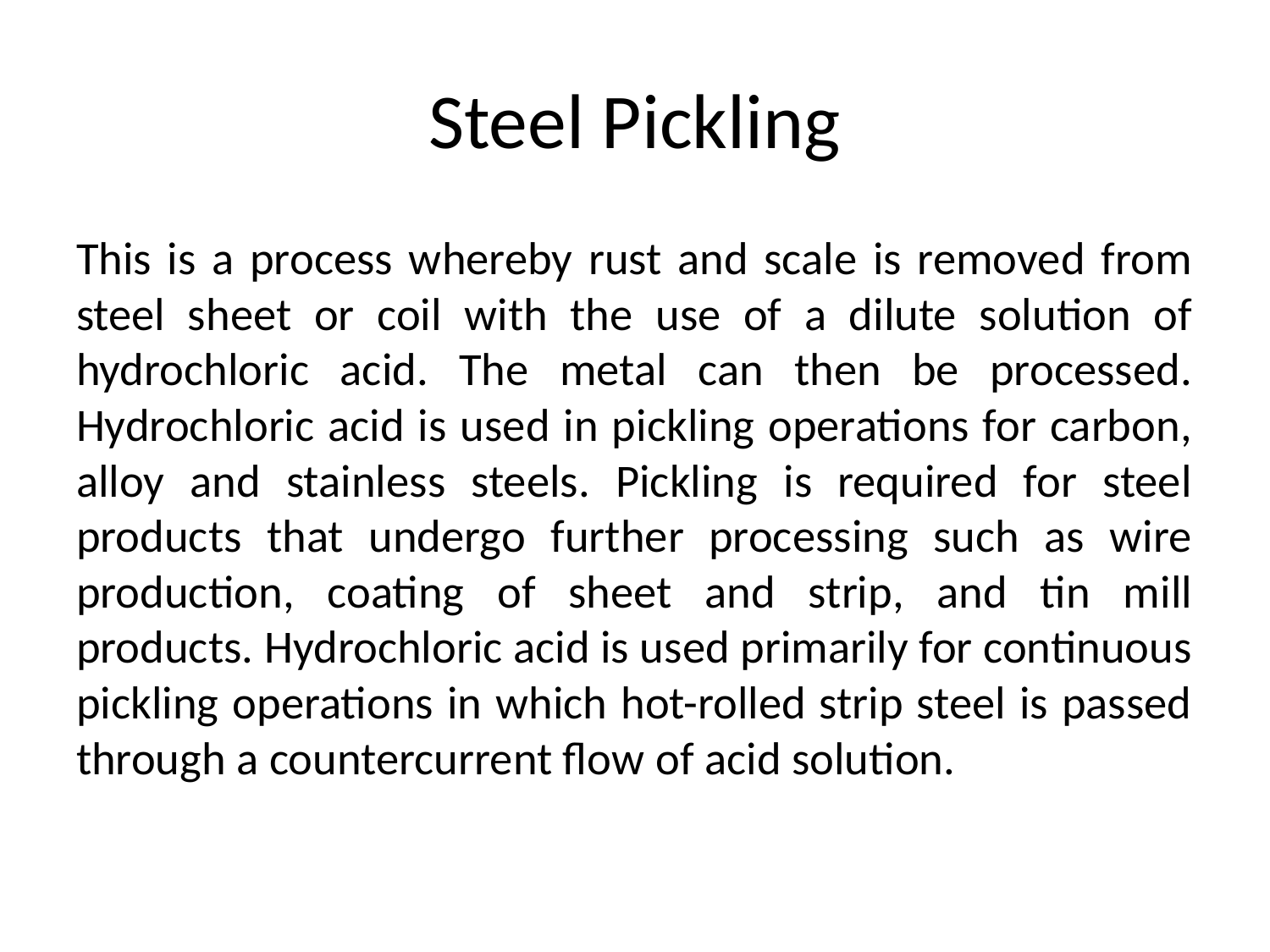

# Steel Pickling
This is a process whereby rust and scale is removed from steel sheet or coil with the use of a dilute solution of hydrochloric acid. The metal can then be processed. Hydrochloric acid is used in pickling operations for carbon, alloy and stainless steels. Pickling is required for steel products that undergo further processing such as wire production, coating of sheet and strip, and tin mill products. Hydrochloric acid is used primarily for continuous pickling operations in which hot-rolled strip steel is passed through a countercurrent flow of acid solution.